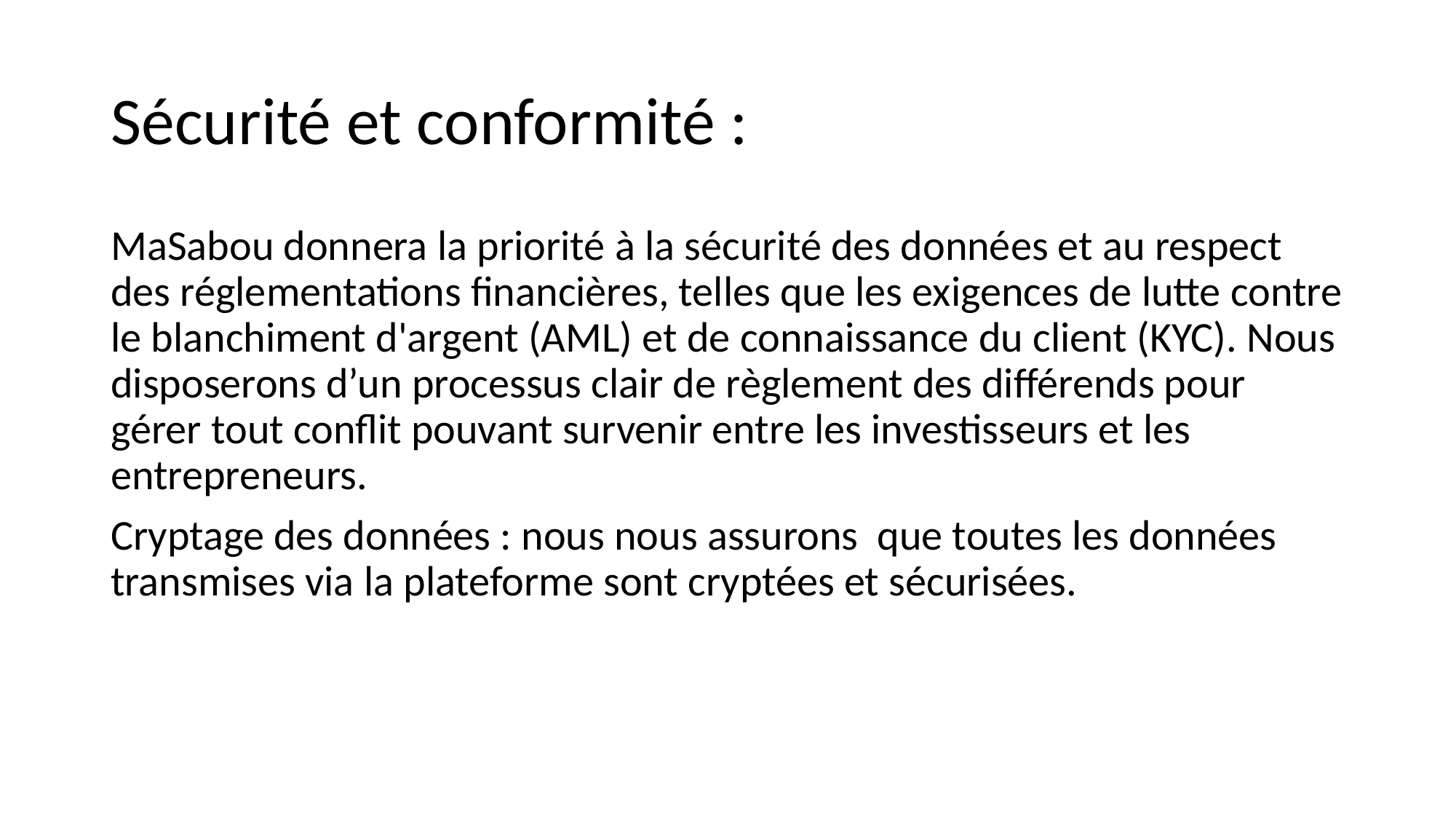

# Sécurité et conformité :
MaSabou donnera la priorité à la sécurité des données et au respect des réglementations financières, telles que les exigences de lutte contre le blanchiment d'argent (AML) et de connaissance du client (KYC). Nous disposerons d’un processus clair de règlement des différends pour gérer tout conflit pouvant survenir entre les investisseurs et les entrepreneurs.
Cryptage des données : nous nous assurons  que toutes les données transmises via la plateforme sont cryptées et sécurisées.